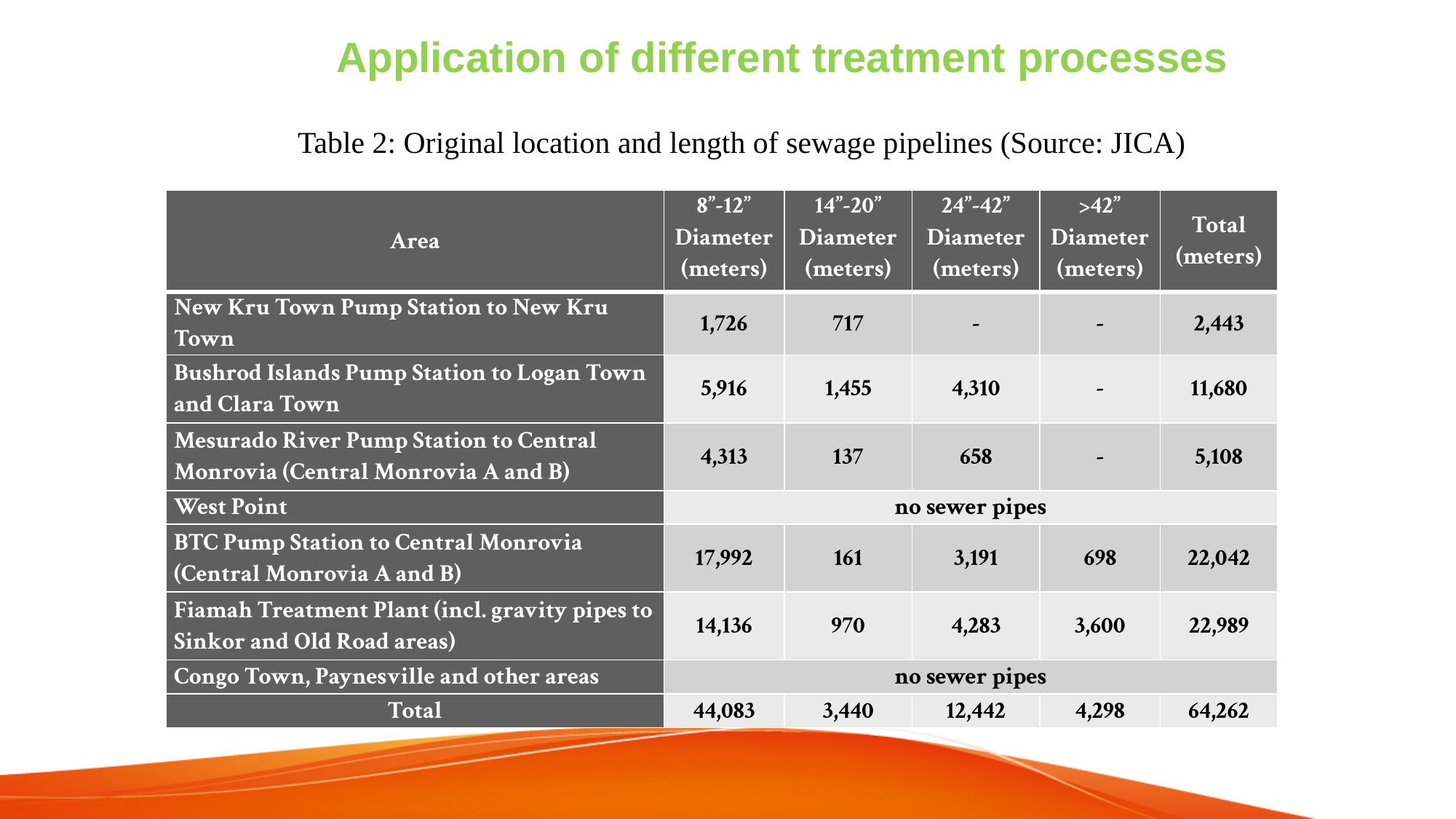

Application of different treatment processes
Table 2: Original location and length of sewage pipelines (Source: JICA)
| Area | 8”-12” Diameter (meters) | 14”-20” Diameter (meters) | 24”-42” Diameter (meters) | >42” Diameter (meters) | Total (meters) |
| --- | --- | --- | --- | --- | --- |
| New Kru Town Pump Station to New Kru Town | 1,726 | 717 | - | - | 2,443 |
| Bushrod Islands Pump Station to Logan Town and Clara Town | 5,916 | 1,455 | 4,310 | - | 11,680 |
| Mesurado River Pump Station to Central Monrovia (Central Monrovia A and B) | 4,313 | 137 | 658 | - | 5,108 |
| West Point | no sewer pipes |  |  |  |  |
| BTC Pump Station to Central Monrovia (Central Monrovia A and B) | 17,992 | 161 | 3,191 | 698 | 22,042 |
| Fiamah Treatment Plant (incl. gravity pipes to Sinkor and Old Road areas) | 14,136 | 970 | 4,283 | 3,600 | 22,989 |
| Congo Town, Paynesville and other areas | no sewer pipes |  |  |  |  |
| Total | 44,083 | 3,440 | 12,442 | 4,298 | 64,262 |